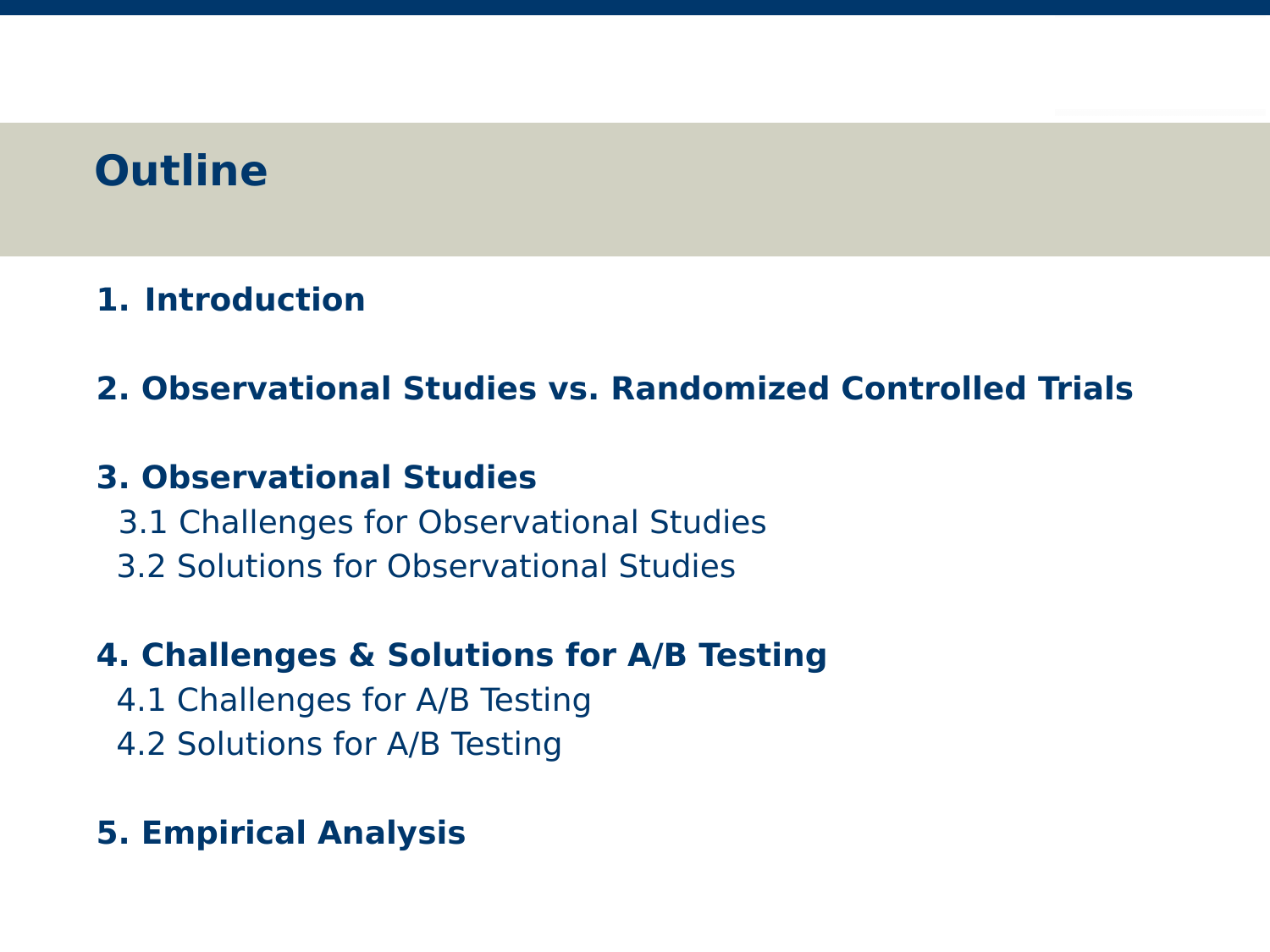

# Outline
Introduction

2. Observational Studies vs. Randomized Controlled Trials

3. Observational Studies
  3.1 Challenges for Observational Studies
  3.2 Solutions for Observational Studies

4. Challenges & Solutions for A/B Testing
  4.1 Challenges for A/B Testing
  4.2 Solutions for A/B Testing

5. Empirical Analysis